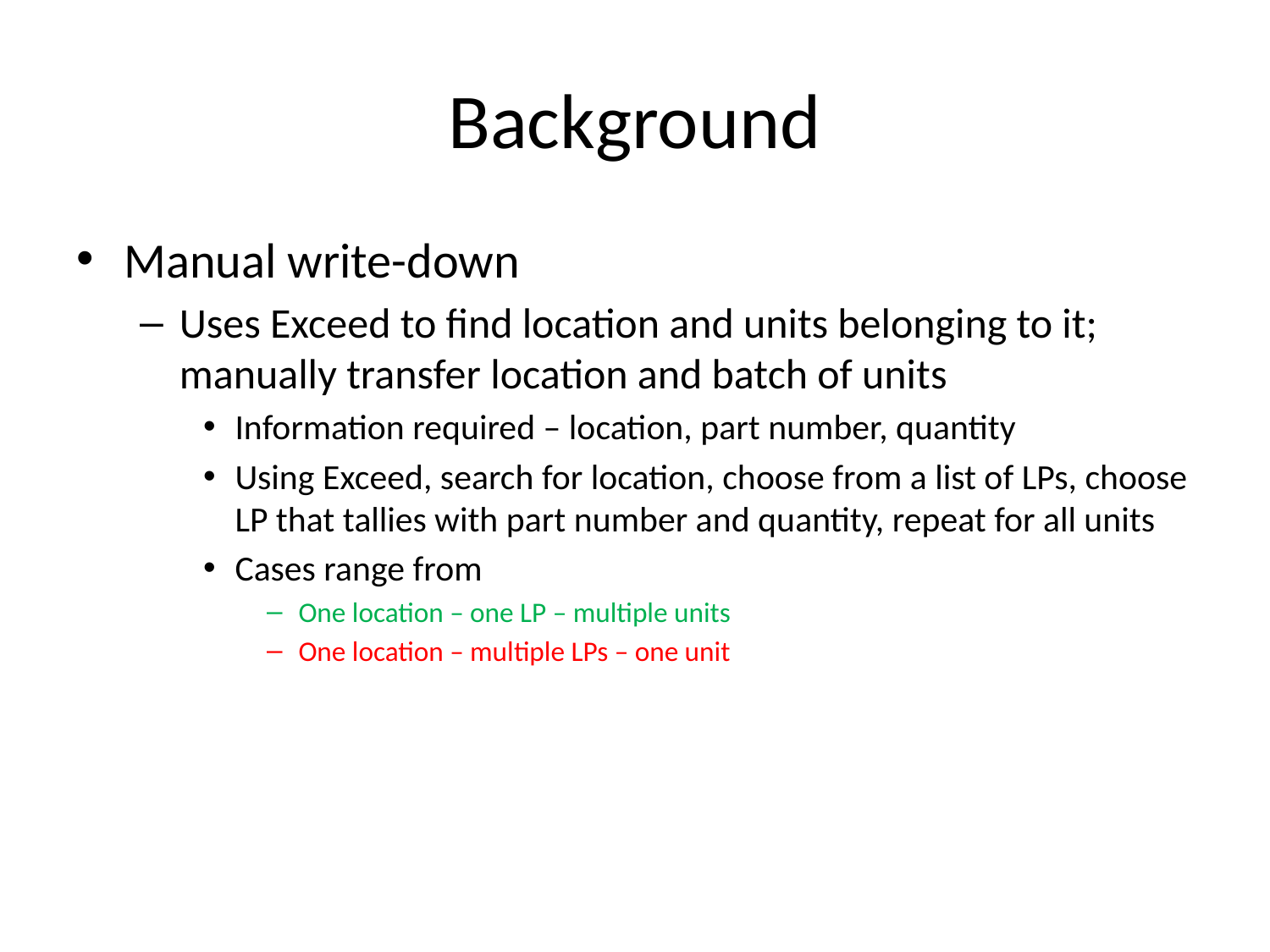

# Background
Manual write-down
Uses Exceed to find location and units belonging to it; manually transfer location and batch of units
Information required – location, part number, quantity
Using Exceed, search for location, choose from a list of LPs, choose LP that tallies with part number and quantity, repeat for all units
Cases range from
One location – one LP – multiple units
One location – multiple LPs – one unit